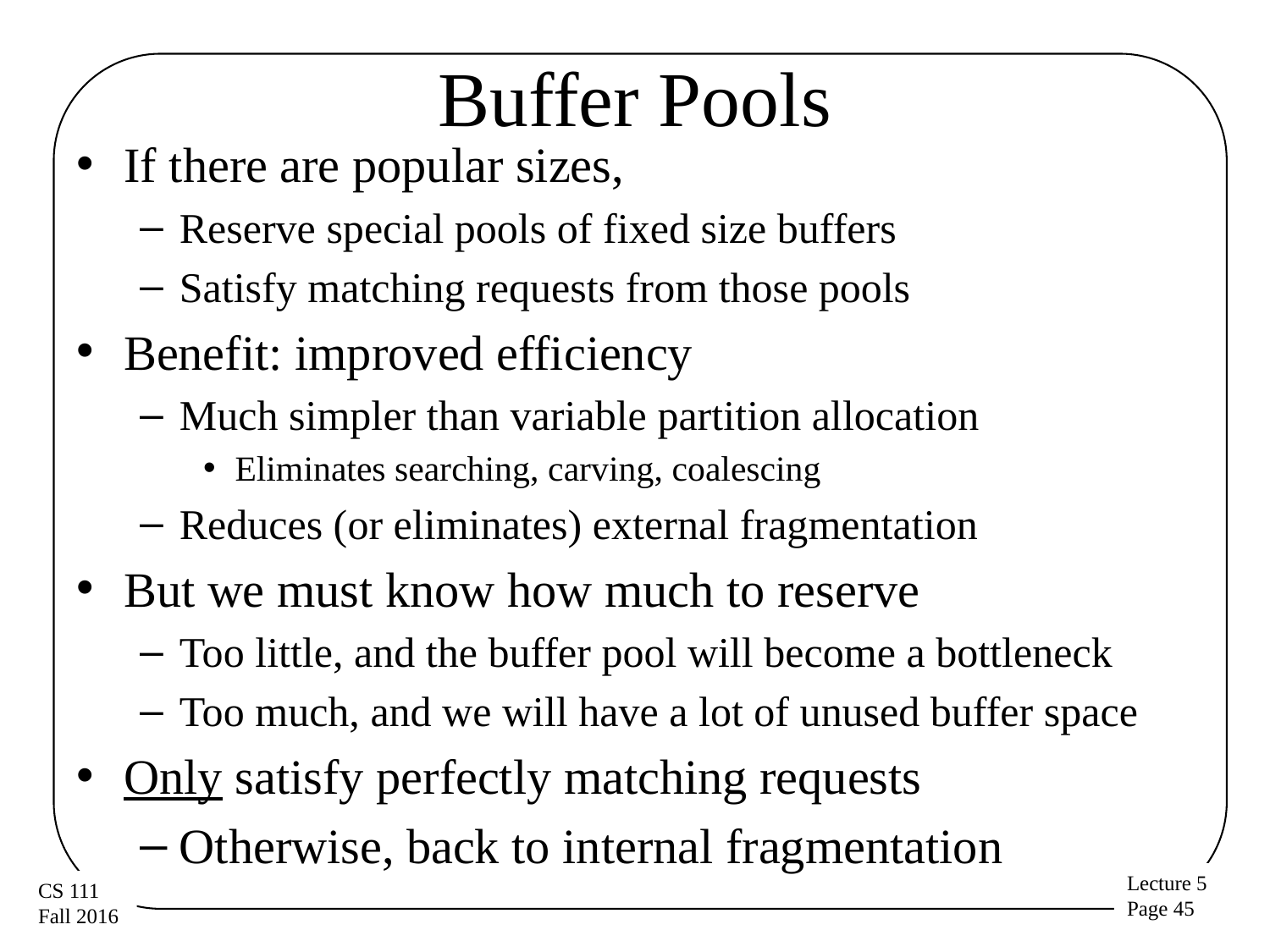

# Buffer Pools
If there are popular sizes,
Reserve special pools of fixed size buffers
Satisfy matching requests from those pools
Benefit: improved efficiency
Much simpler than variable partition allocation
Eliminates searching, carving, coalescing
Reduces (or eliminates) external fragmentation
But we must know how much to reserve
Too little, and the buffer pool will become a bottleneck
Too much, and we will have a lot of unused buffer space
Only satisfy perfectly matching requests
Otherwise, back to internal fragmentation